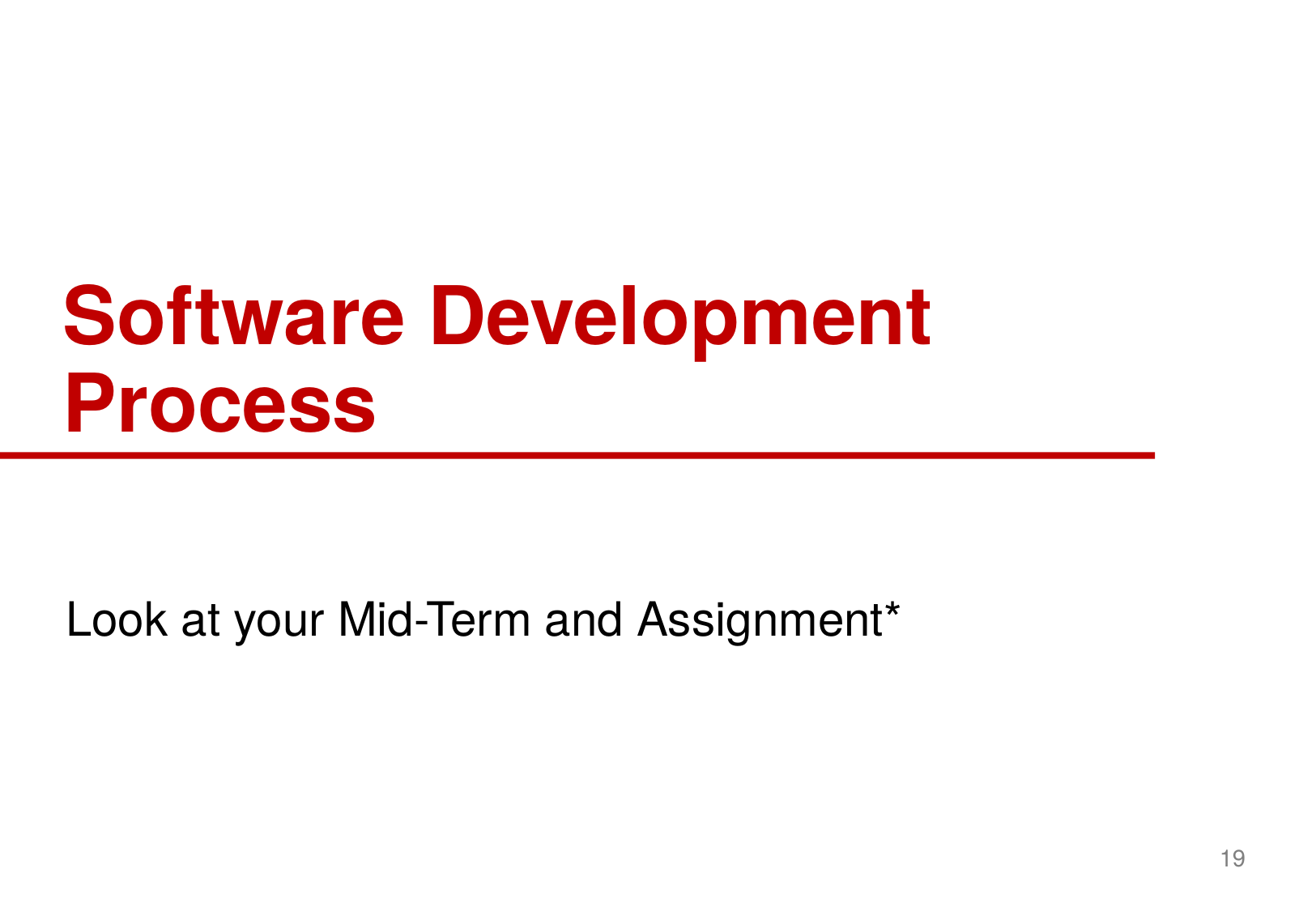

# Software Development Process

Look at your Mid-Term and Assignment*
19